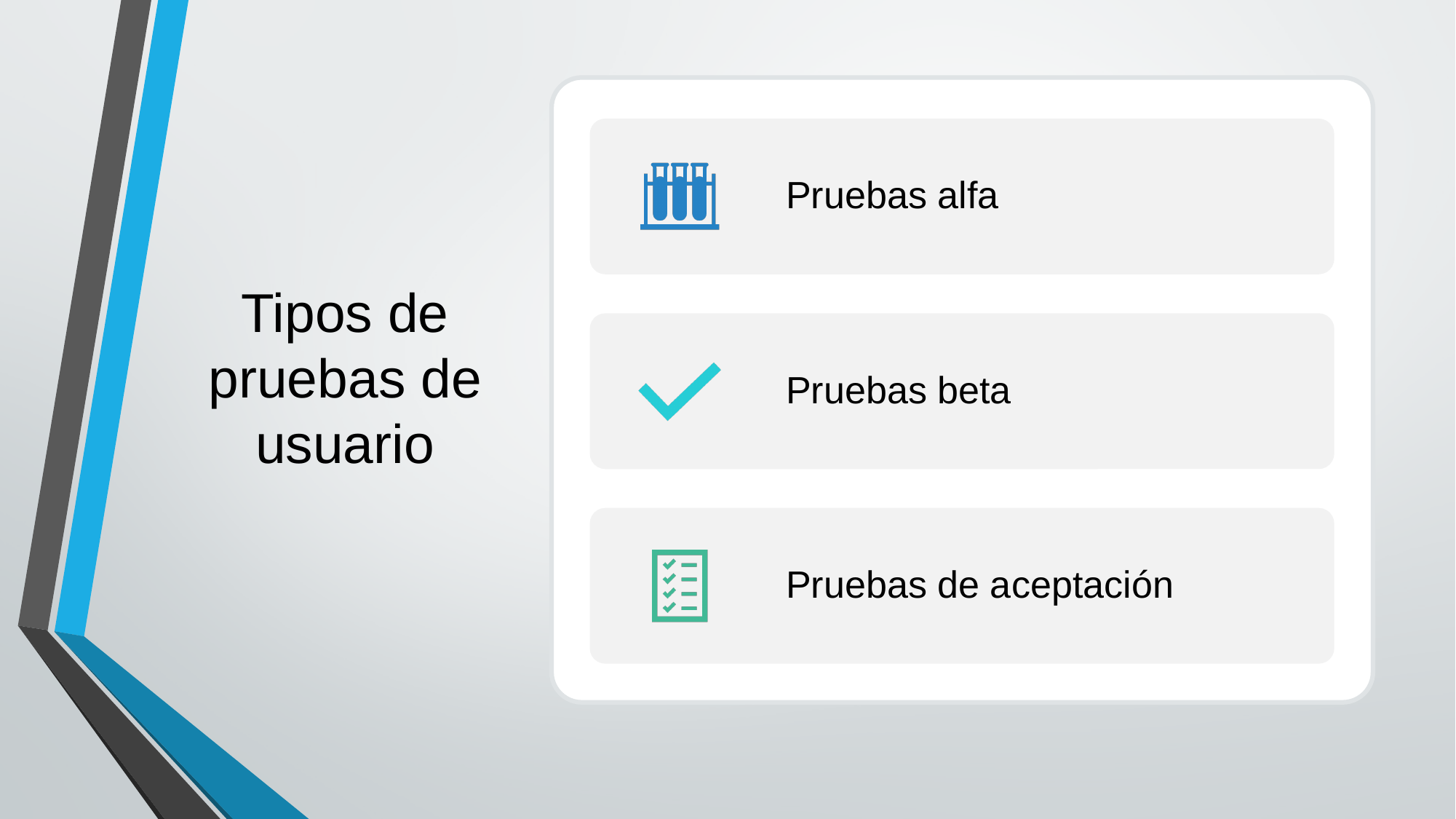

Pruebas alfa
Pruebas beta
Pruebas de aceptación
# Tipos de pruebas de usuario